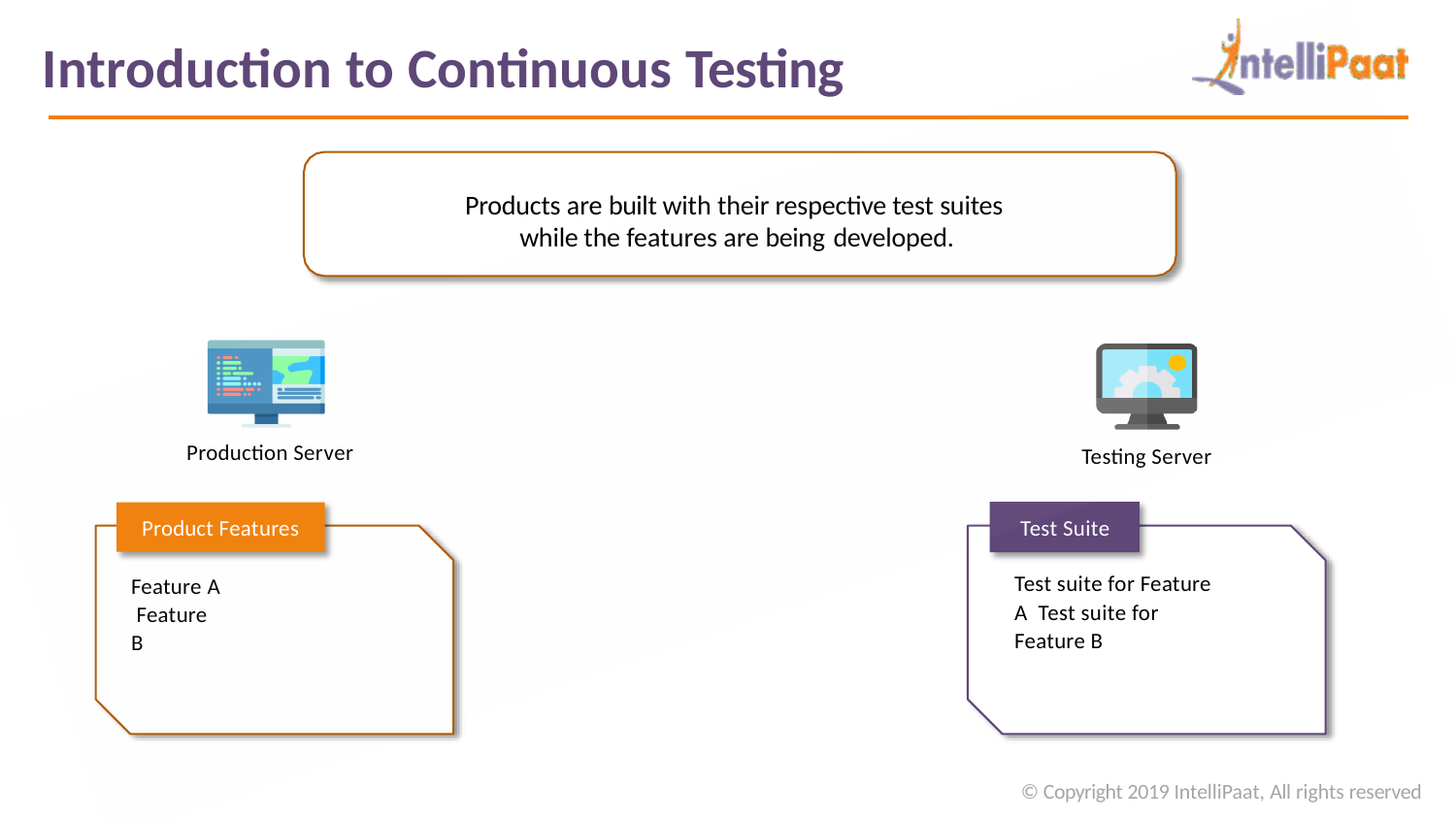

# Introduction to Continuous Testing

Products are built with their respective test suites  while the features are being developed.

Production Server
Testing Server

Test Suite
Product Features

Test suite for Feature A  Test suite for Feature B
Feature A  Feature B
© Copyright 2019 IntelliPaat, All rights reserved